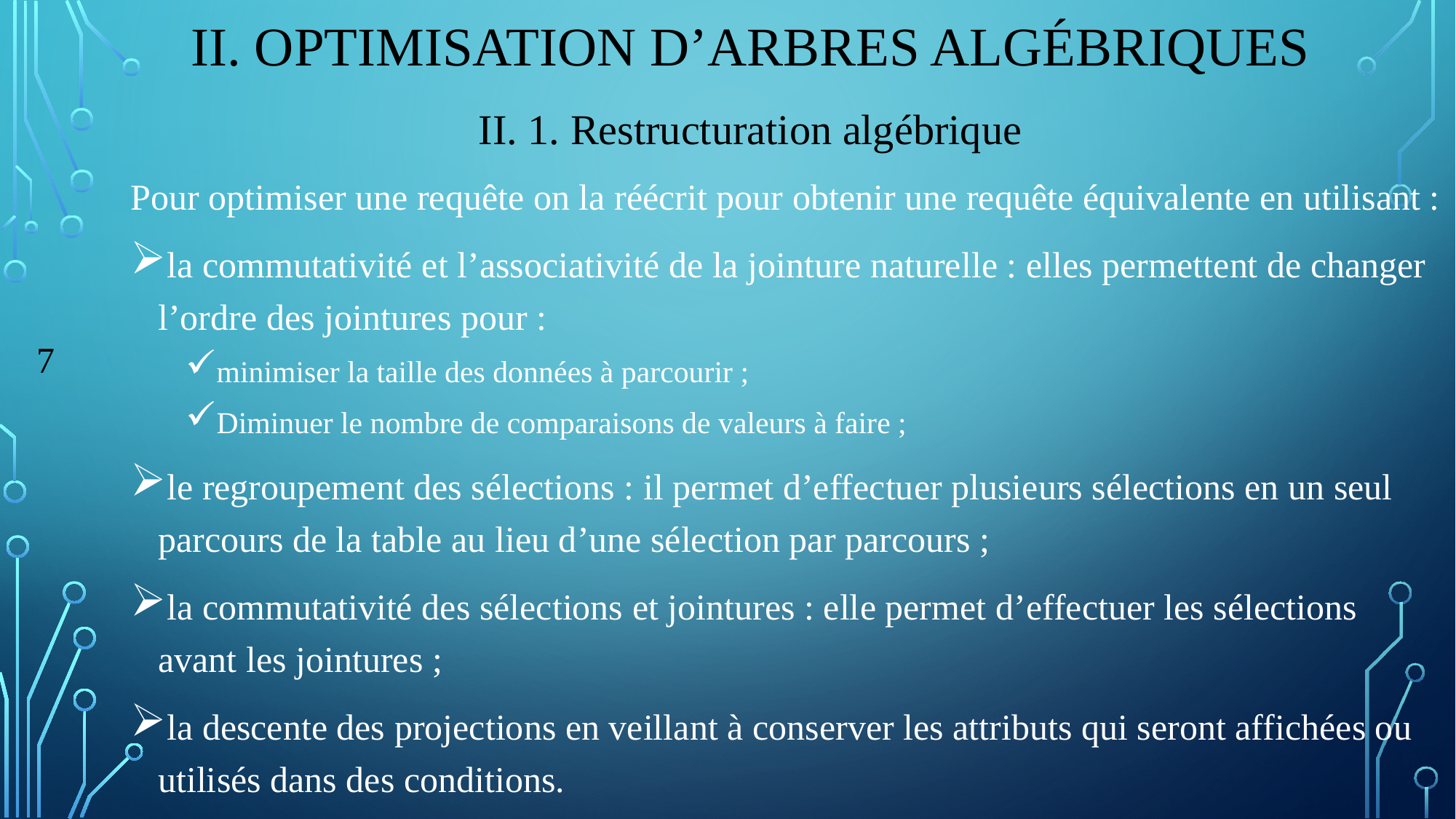

II. Optimisation d’arbres algébriques
II. 1. Restructuration algébrique
Pour optimiser une requête on la réécrit pour obtenir une requête équivalente en utilisant :
la commutativité et l’associativité de la jointure naturelle : elles permettent de changer l’ordre des jointures pour :
minimiser la taille des données à parcourir ;
Diminuer le nombre de comparaisons de valeurs à faire ;
le regroupement des sélections : il permet d’effectuer plusieurs sélections en un seul parcours de la table au lieu d’une sélection par parcours ;
la commutativité des sélections et jointures : elle permet d’effectuer les sélections avant les jointures ;
la descente des projections en veillant à conserver les attributs qui seront affichées ou utilisés dans des conditions.
7